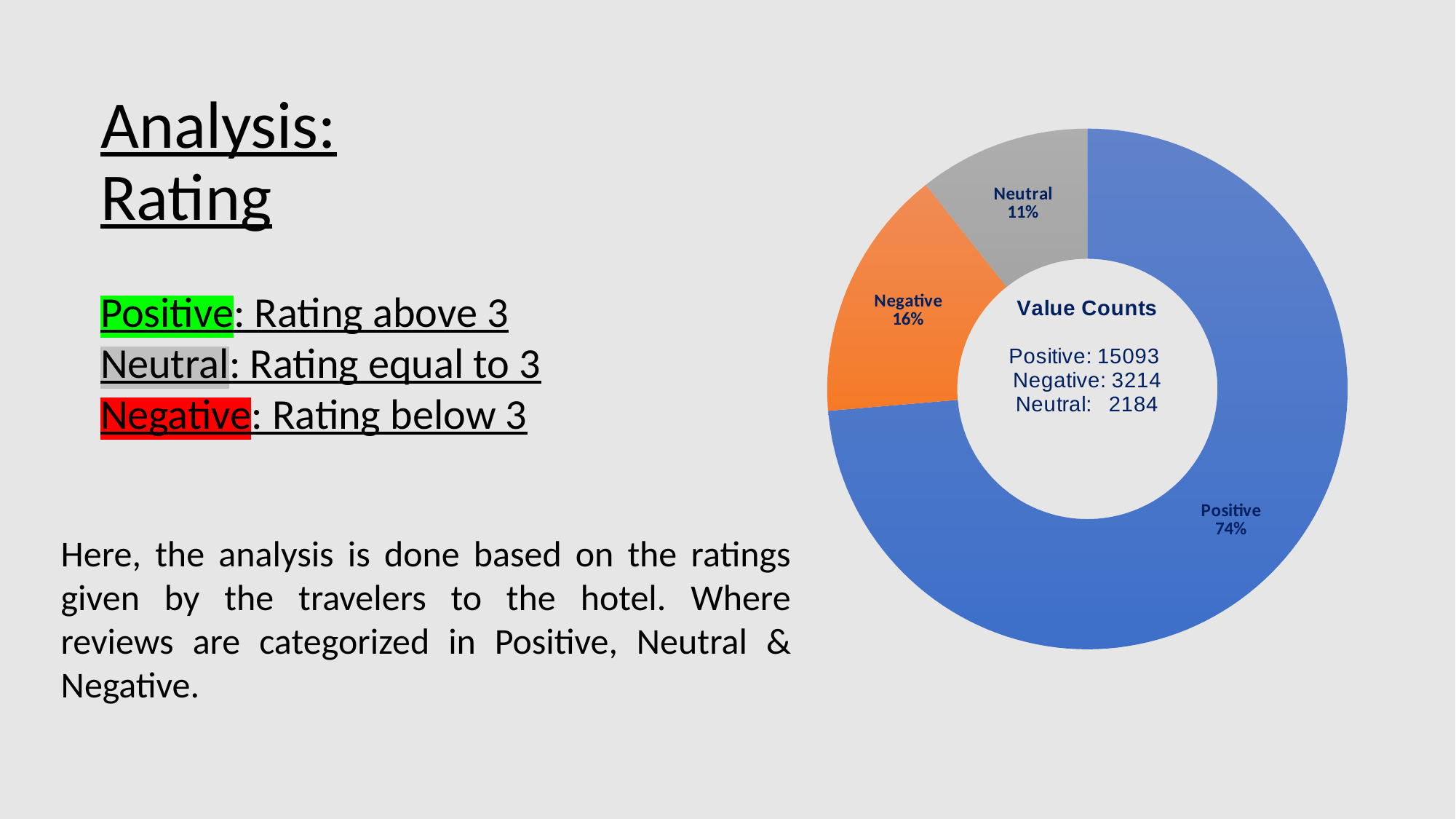

# Analysis: Rating

### Chart

| Category |  |
|---|---|
| Positive | 0.7365672734371187 |
| Negative | 0.15684934849446097 |
| Neutral | 0.10658337806842028 |
Positive: Rating above 3
Neutral: Rating equal to 3
Negative: Rating below 3
Here, the analysis is done based on the ratings given by the travelers to the hotel. Where reviews are categorized in Positive, Neutral & Negative.